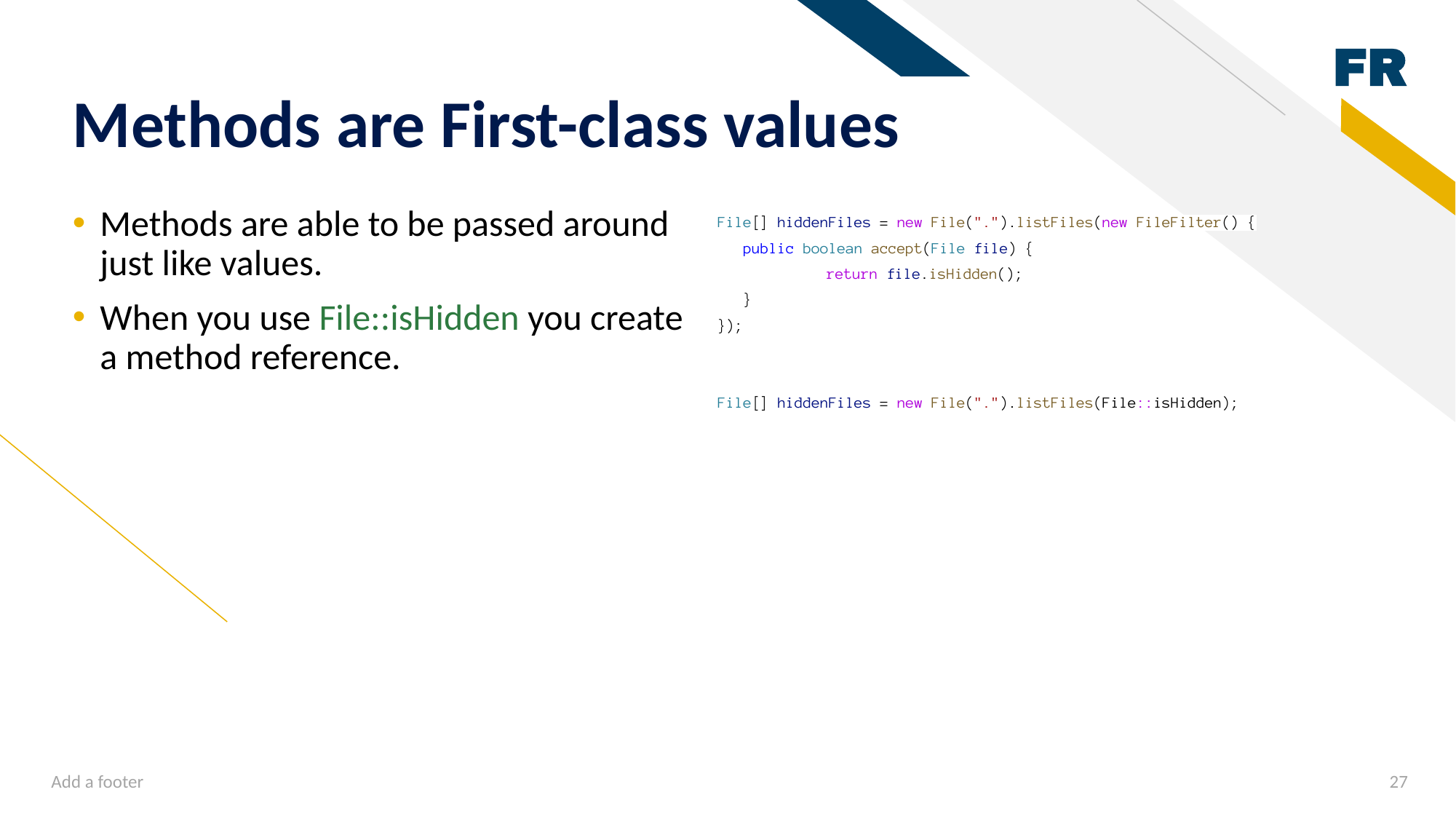

# Methods are First-class values
Methods are able to be passed around just like values.
When you use File::isHidden you create a method reference.
File[] hiddenFiles = new File(".").listFiles(new FileFilter() {
   public boolean accept(File file) {
   	return file.isHidden();
   }
});

File[] hiddenFiles = new File(".").listFiles(File::isHidden);
Add a footer
27